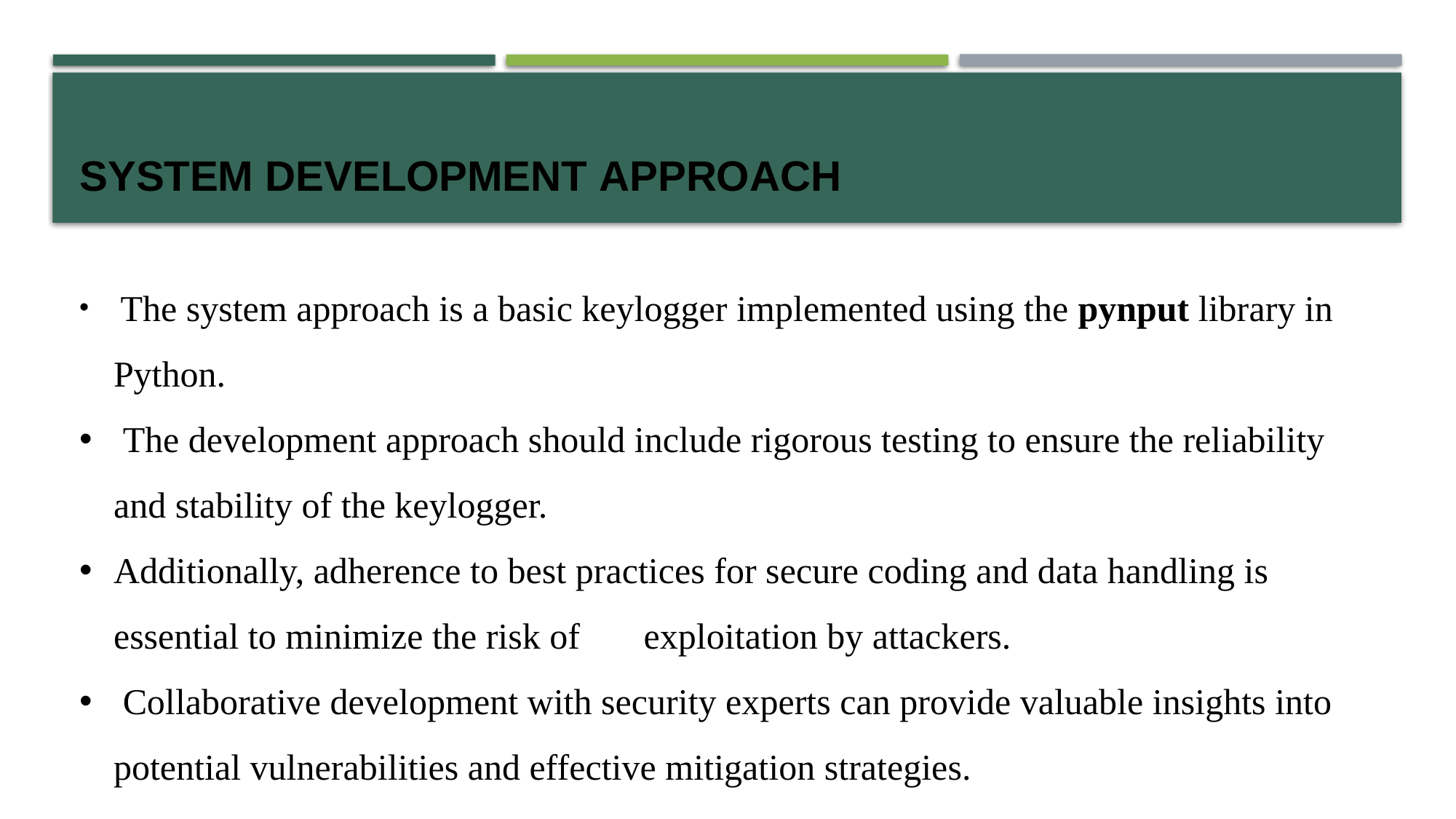

# System development Approach
 The system approach is a basic keylogger implemented using the pynput library in Python.
 The development approach should include rigorous testing to ensure the reliability and stability of the keylogger.
Additionally, adherence to best practices for secure coding and data handling is essential to minimize the risk of       exploitation by attackers.
 Collaborative development with security experts can provide valuable insights into potential vulnerabilities and effective mitigation strategies.